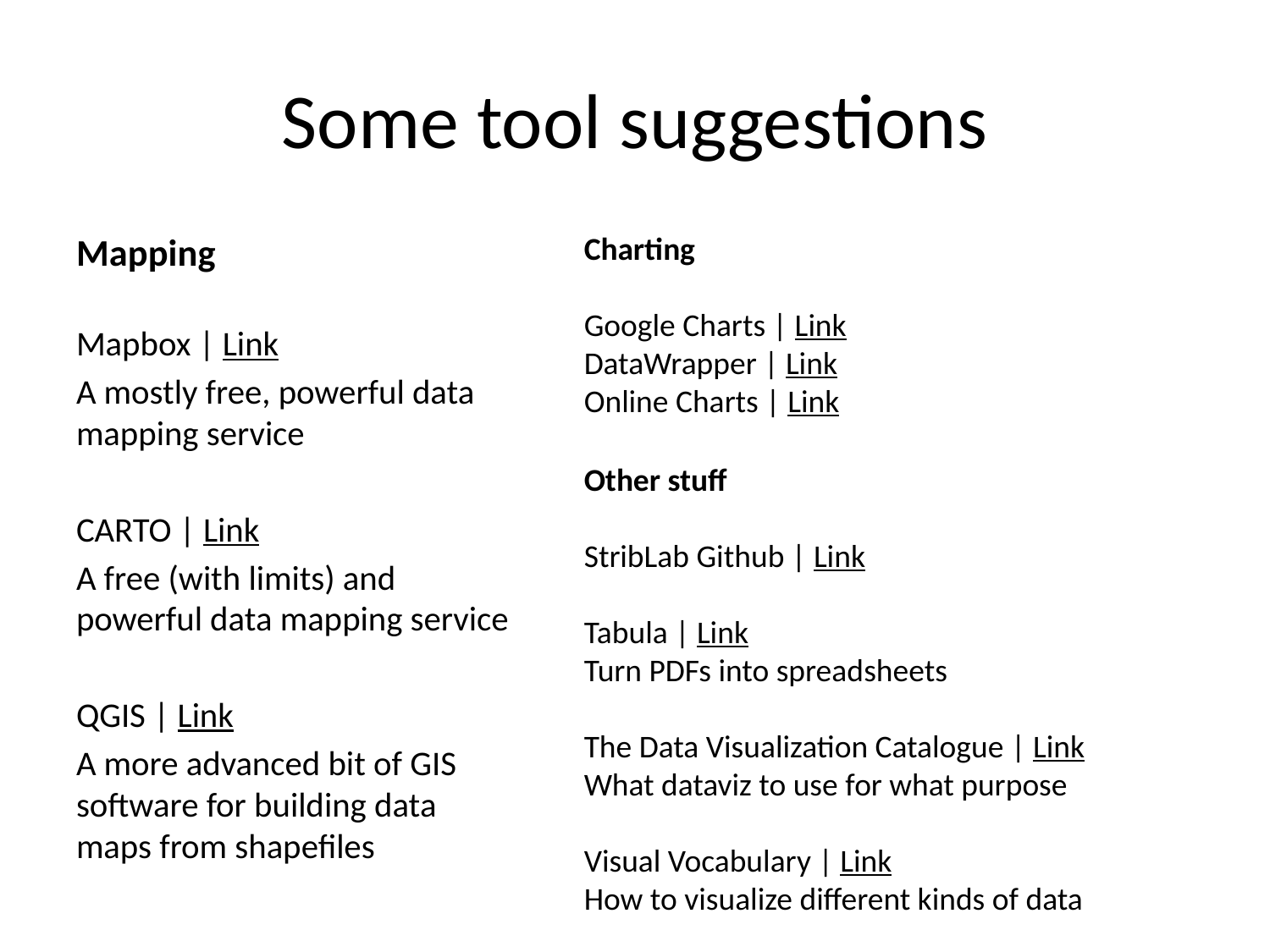

# Some tool suggestions
Mapping
Mapbox | Link
A mostly free, powerful data mapping service

CARTO | Link
A free (with limits) and powerful data mapping service

QGIS | Link
A more advanced bit of GIS software for building data maps from shapefiles
Charting

Google Charts | Link
DataWrapper | Link
Online Charts | Link
Other stuff

StribLab Github | Link

Tabula | Link
Turn PDFs into spreadsheets

The Data Visualization Catalogue | Link
What dataviz to use for what purpose

Visual Vocabulary | Link
How to visualize different kinds of data